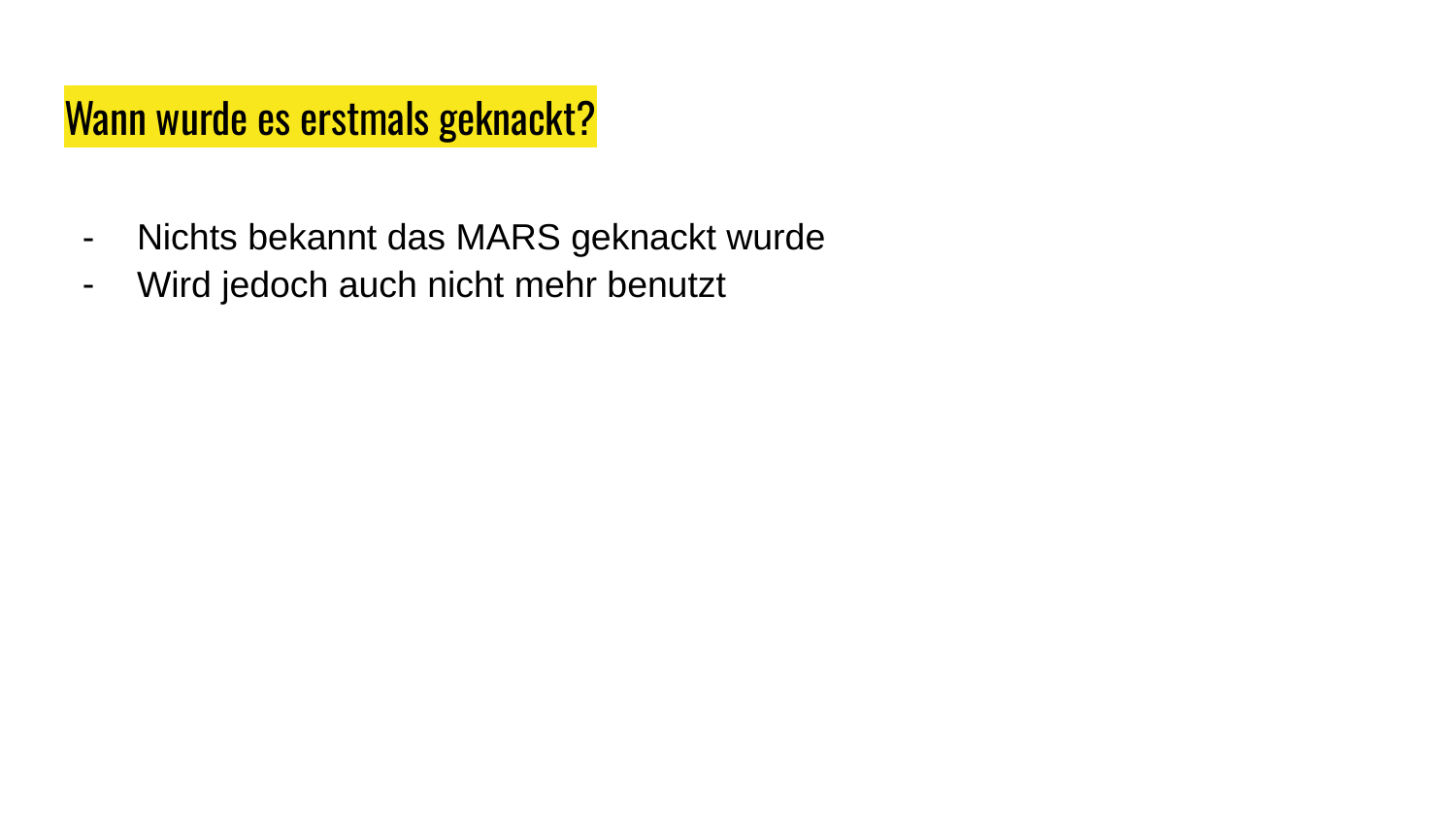

# Wann wurde es erstmals geknackt?
Nichts bekannt das MARS geknackt wurde
Wird jedoch auch nicht mehr benutzt